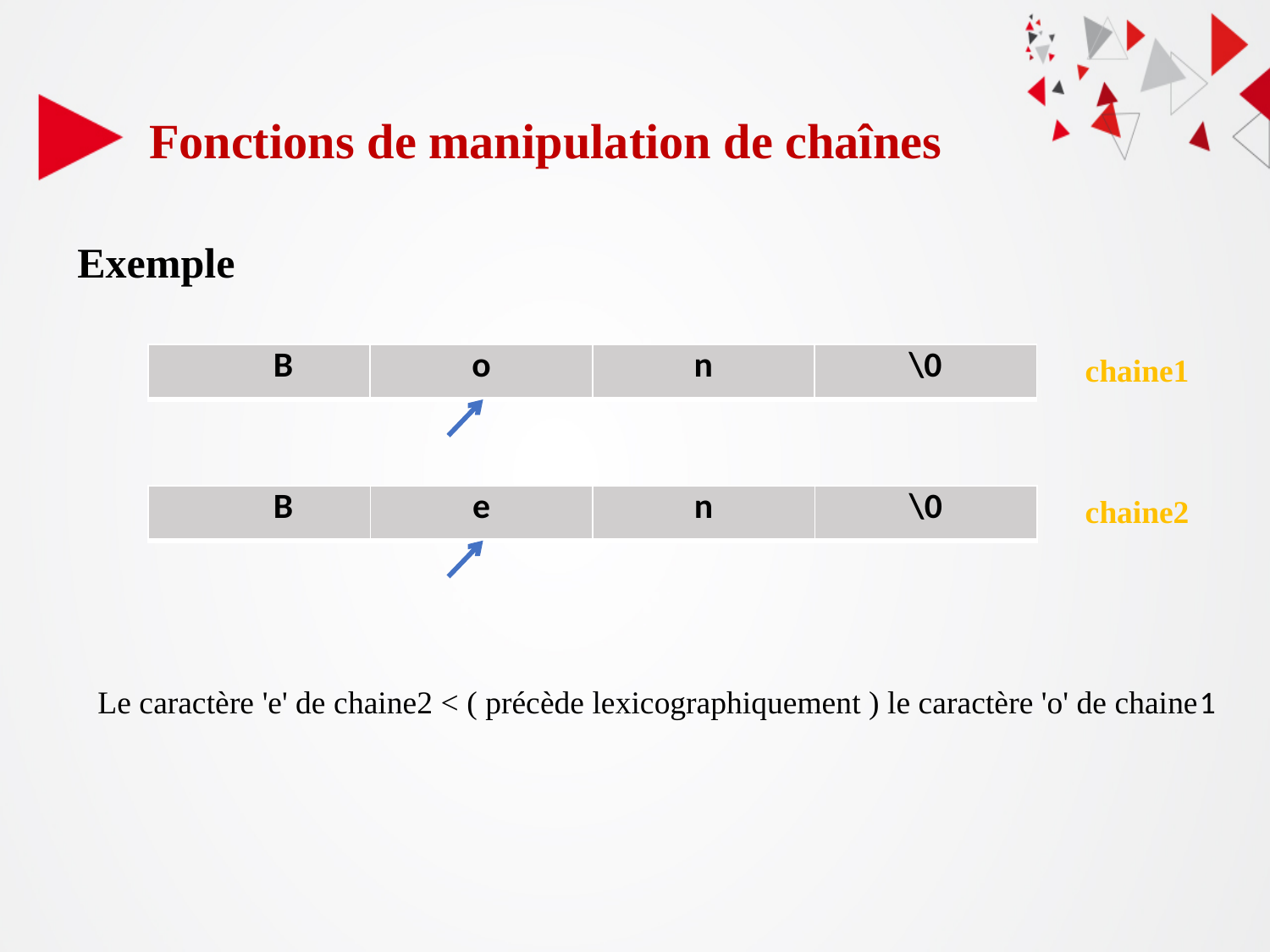

# Fonctions de manipulation de chaînes
     Exemple

| B | o | n | \0 |
| --- | --- | --- | --- |
chaine1
| B | e | n | \0 |
| --- | --- | --- | --- |
chaine2
Le caractère 'e' de chaine2 < ( précède lexicographiquement ) le caractère 'o' de chaine1
36